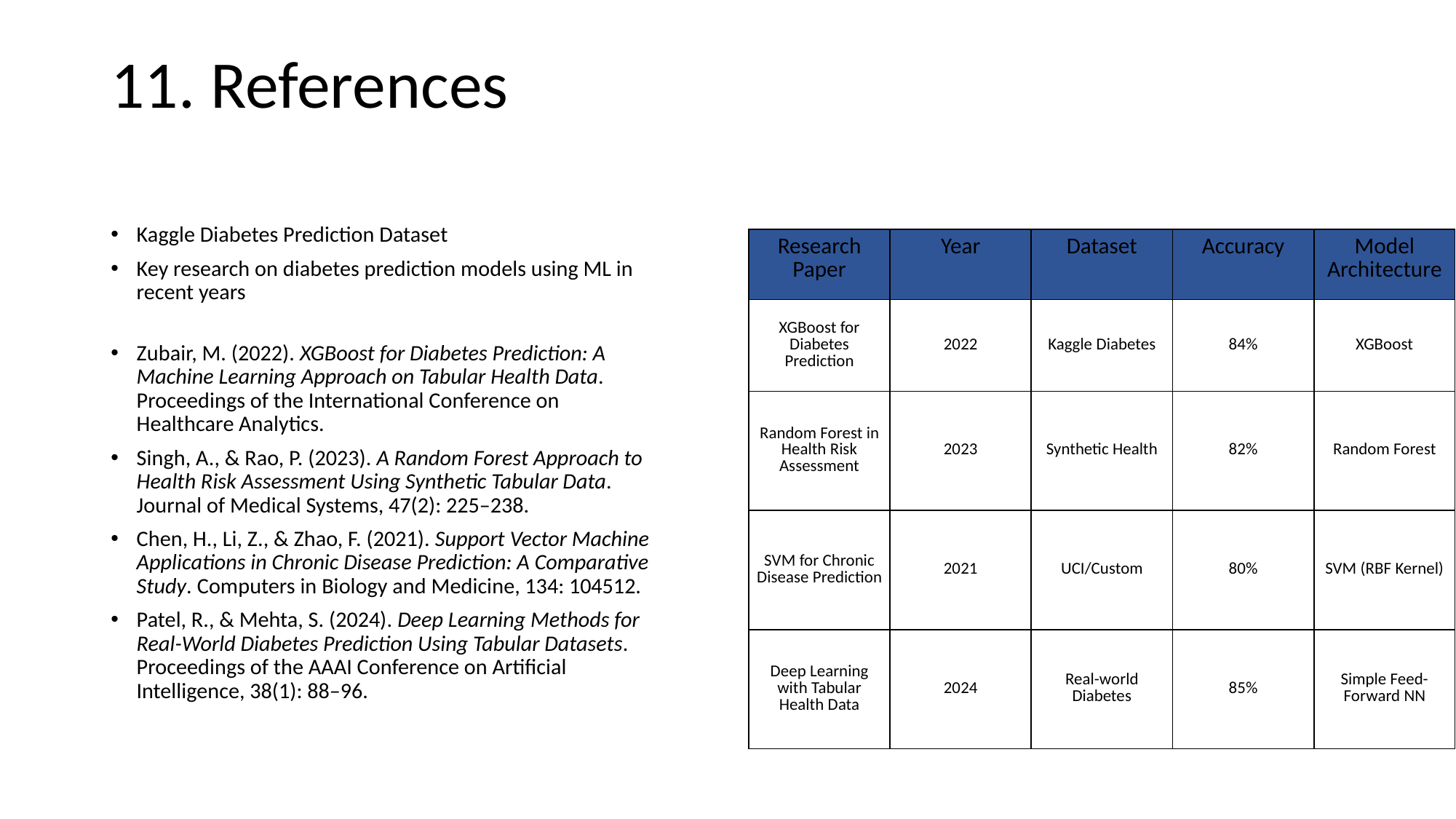

# 11. References
Kaggle Diabetes Prediction Dataset
Key research on diabetes prediction models using ML in recent years

Zubair, M. (2022). XGBoost for Diabetes Prediction: A Machine Learning Approach on Tabular Health Data. Proceedings of the International Conference on Healthcare Analytics.
Singh, A., & Rao, P. (2023). A Random Forest Approach to Health Risk Assessment Using Synthetic Tabular Data. Journal of Medical Systems, 47(2): 225–238.
Chen, H., Li, Z., & Zhao, F. (2021). Support Vector Machine Applications in Chronic Disease Prediction: A Comparative Study. Computers in Biology and Medicine, 134: 104512.
Patel, R., & Mehta, S. (2024). Deep Learning Methods for Real-World Diabetes Prediction Using Tabular Datasets. Proceedings of the AAAI Conference on Artificial Intelligence, 38(1): 88–96.

| Research Paper | Year | Dataset | Accuracy | Model Architecture |
| --- | --- | --- | --- | --- |
| XGBoost for Diabetes Prediction | 2022 | Kaggle Diabetes | 84% | XGBoost |
| Random Forest in Health Risk Assessment | 2023 | Synthetic Health | 82% | Random Forest |
| SVM for Chronic Disease Prediction | 2021 | UCI/Custom | 80% | SVM (RBF Kernel) |
| Deep Learning with Tabular Health Data | 2024 | Real-world Diabetes | 85% | Simple Feed-Forward NN |